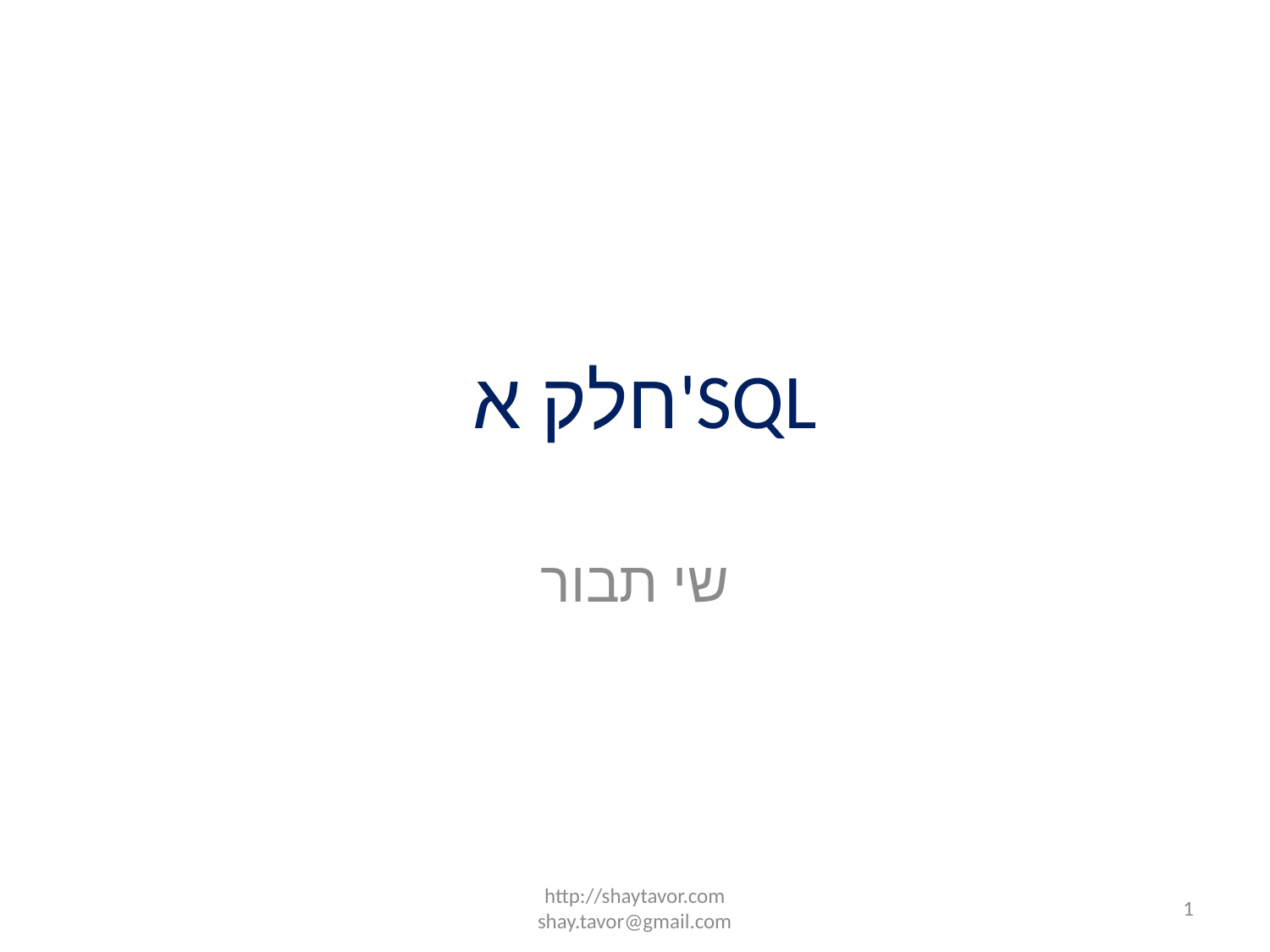

# חלק א'SQL
שי תבור
http://shaytavor.com
shay.tavor@gmail.com
1